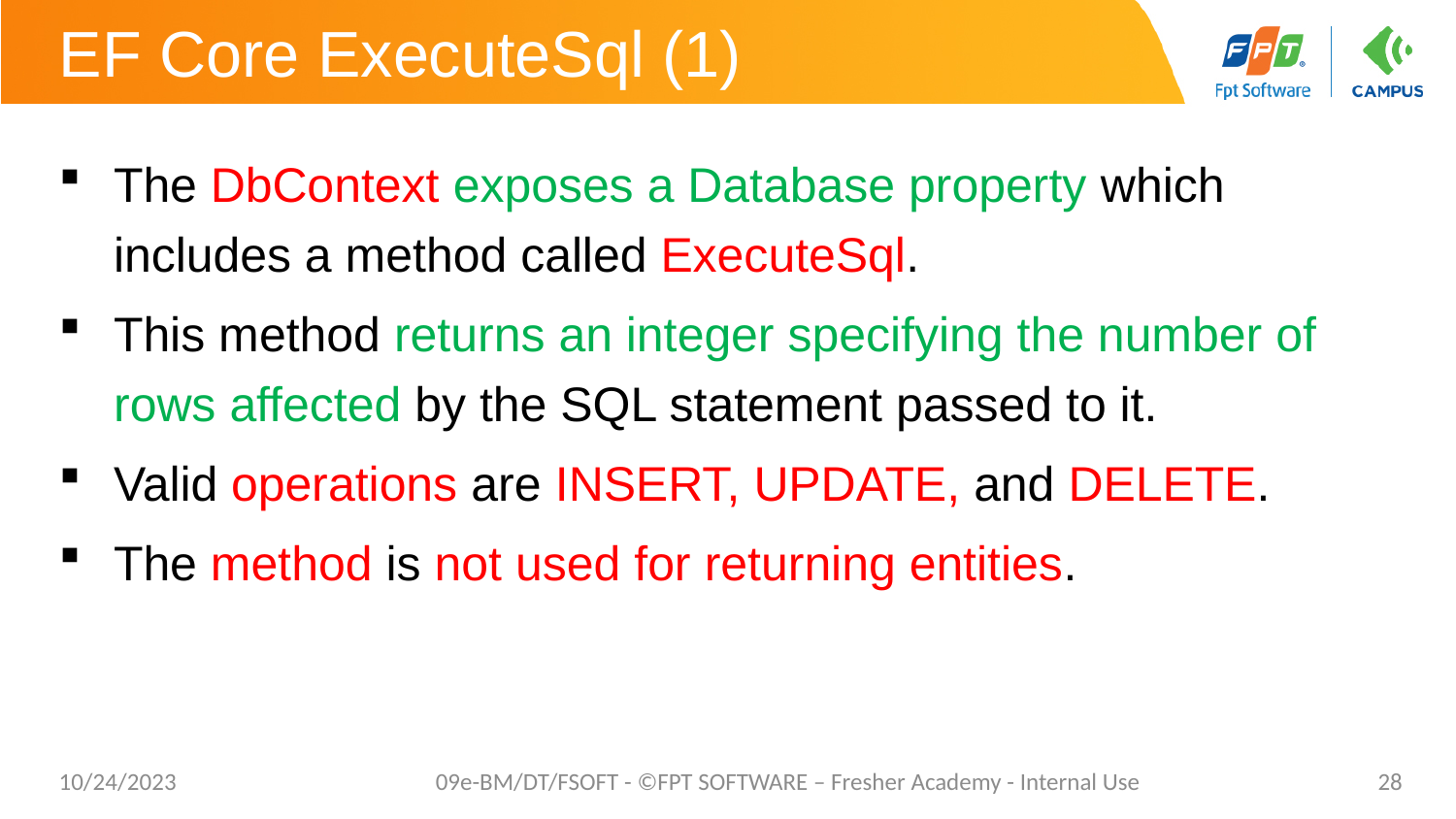

# EF Core ExecuteSql (1)
The DbContext exposes a Database property which includes a method called ExecuteSql.
This method returns an integer specifying the number of rows affected by the SQL statement passed to it.
Valid operations are INSERT, UPDATE, and DELETE.
The method is not used for returning entities.

10/24/2023
09e-BM/DT/FSOFT - ©FPT SOFTWARE – Fresher Academy - Internal Use
28